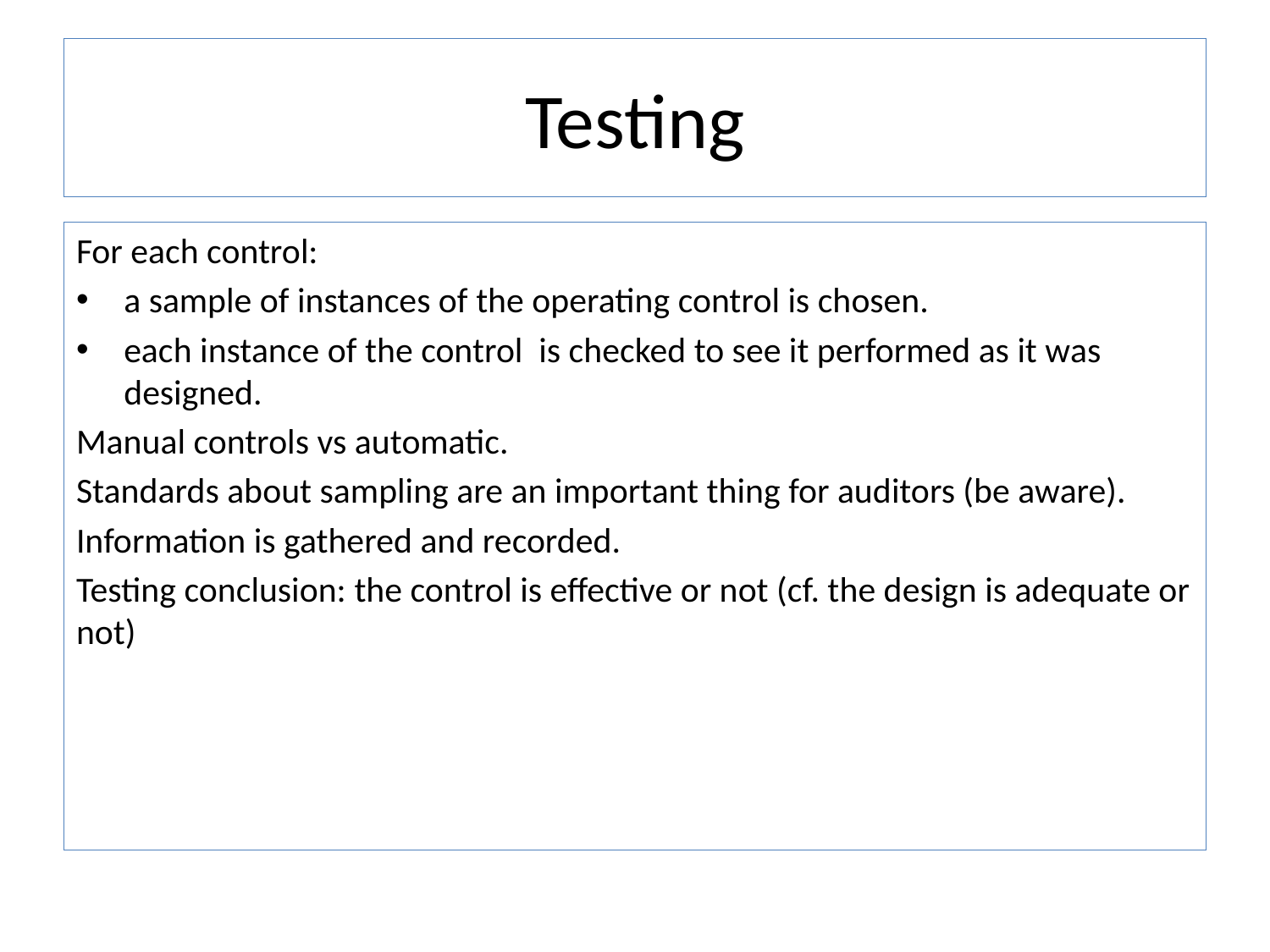

# Testing
For each control:
a sample of instances of the operating control is chosen.
each instance of the control  is checked to see it performed as it was designed.
Manual controls vs automatic.
Standards about sampling are an important thing for auditors (be aware).
Information is gathered and recorded.
Testing conclusion: the control is effective or not (cf. the design is adequate or not)